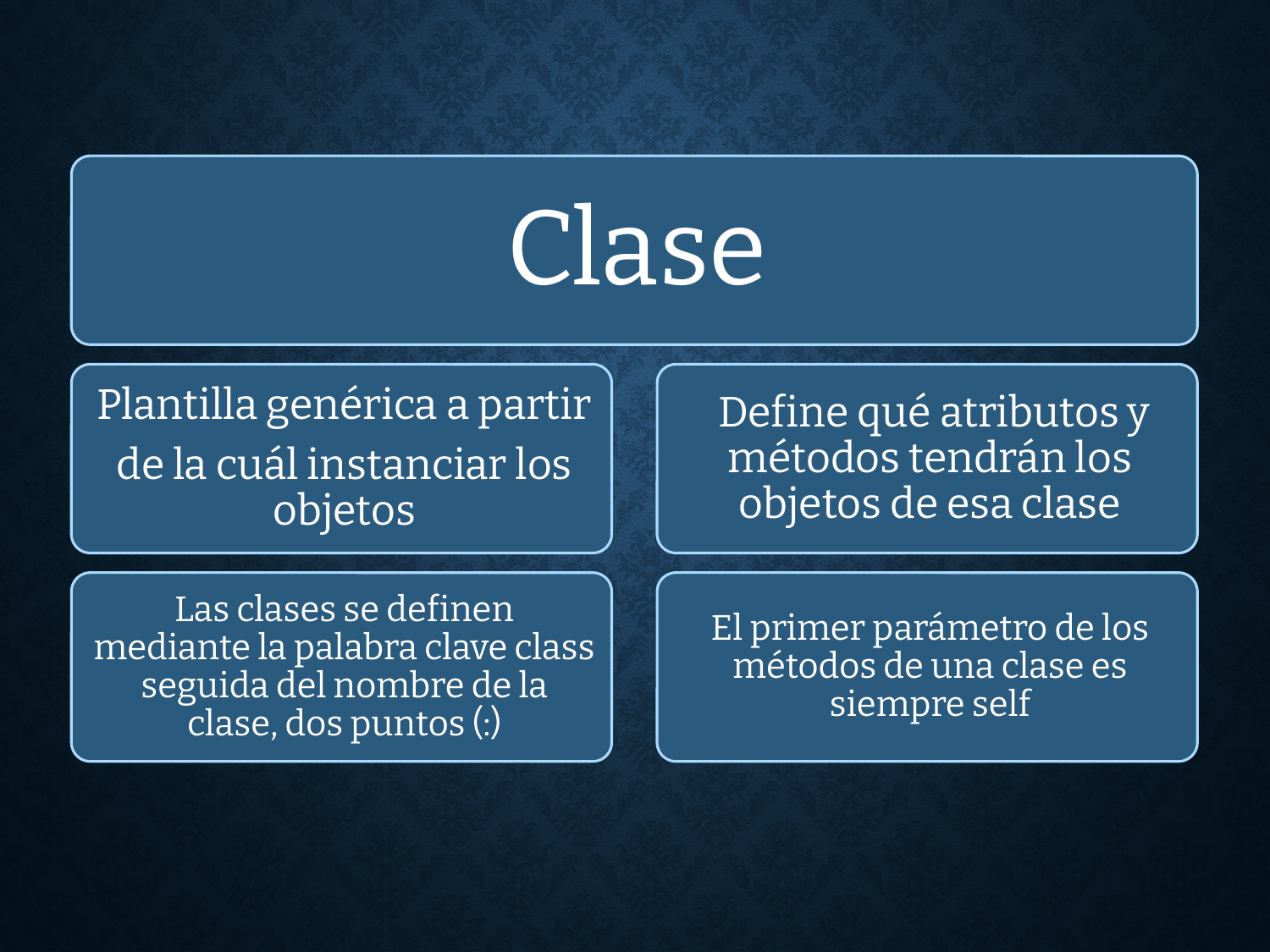

#
Clase
Plantilla genérica a partir
de la cuál instanciar los objetos
Las clases se definen mediante la palabra clave class seguida del nombre de la clase, dos puntos (:)
 Define qué atributos y métodos tendrán los objetos de esa clase
El primer parámetro de los métodos de una clase es siempre self